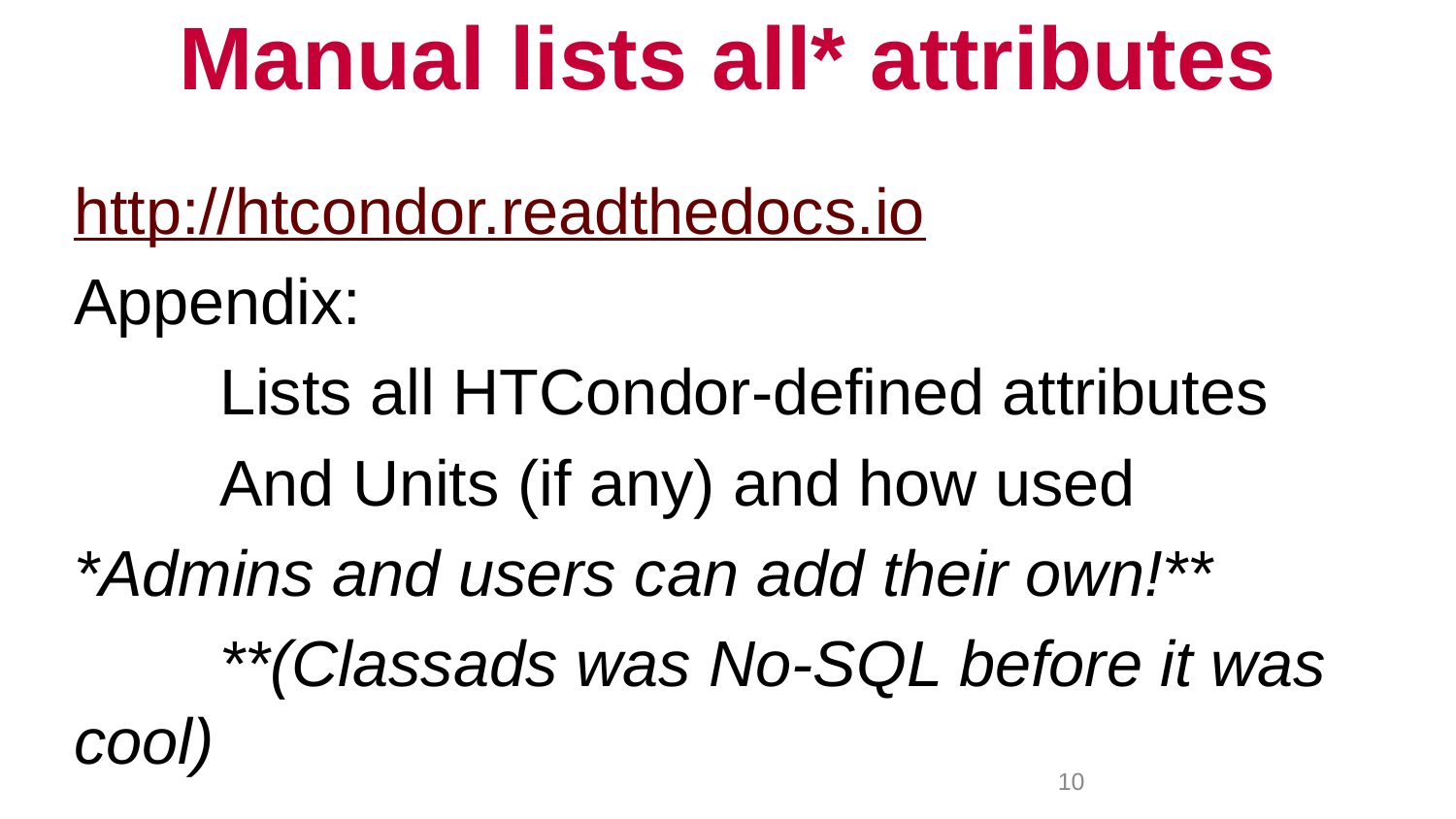

# Manual lists all* attributes
http://htcondor.readthedocs.io
Appendix:
	Lists all HTCondor-defined attributes
	And Units (if any) and how used
*Admins and users can add their own!**
	**(Classads was No-SQL before it was cool)

10